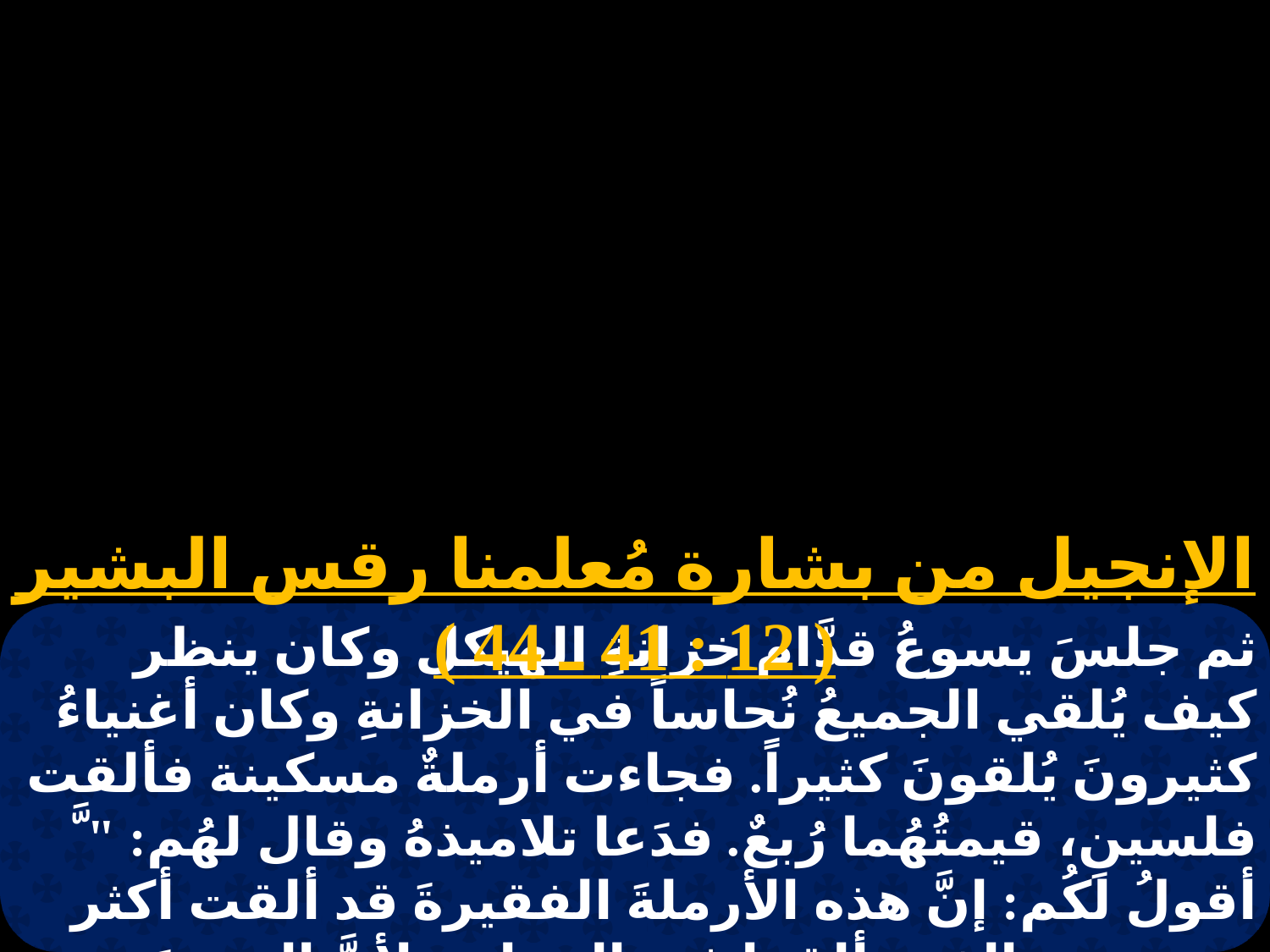

الإنجيل من بشارة مُعلمنا رقس البشير ( 12 : 41 ـ 44 )
ثم جلسَ يسوعُ قدَّام خزانةِ الهيكل وكان ينظر كيف يُلقي الجميعُ نُحاساً في الخزانةِ وكان أغنياءُ كثيرونَ يُلقونَ كثيراً. فجاءت أرملةٌ مسكينة فألقت فلسينِ، قيمتُهُما رُبعٌ. فدَعا تلاميذهُ وقال لهُم: " َّ أقولُ لكُم: إنَّ هذه الأرملةَ الفقيرةَ قد ألقت أكثر من جميع الذينَ ألقوا في الخزانةِ، لأنَّ الجميعَ من فضلتُهُم ألقوا. وأمَّا هذه فمن إعوازها ألقت كلَّ ما عِندها، وكل معيشتها ".